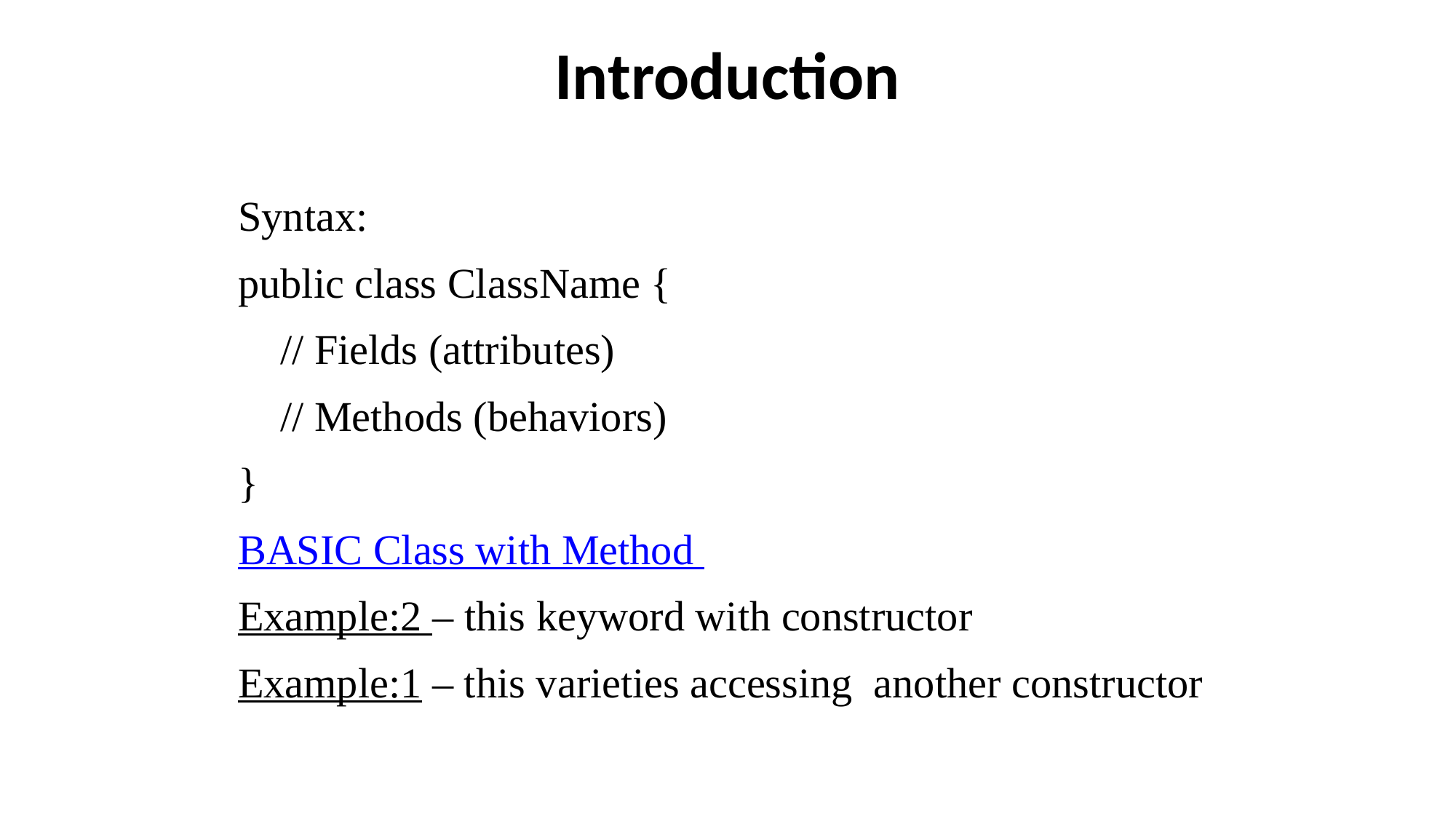

# Introduction

Syntax:
public class ClassName {
    // Fields (attributes)
    // Methods (behaviors)
}
BASIC Class with Method
Example:2 – this keyword with constructor
Example:1 – this varieties accessing  another constructor